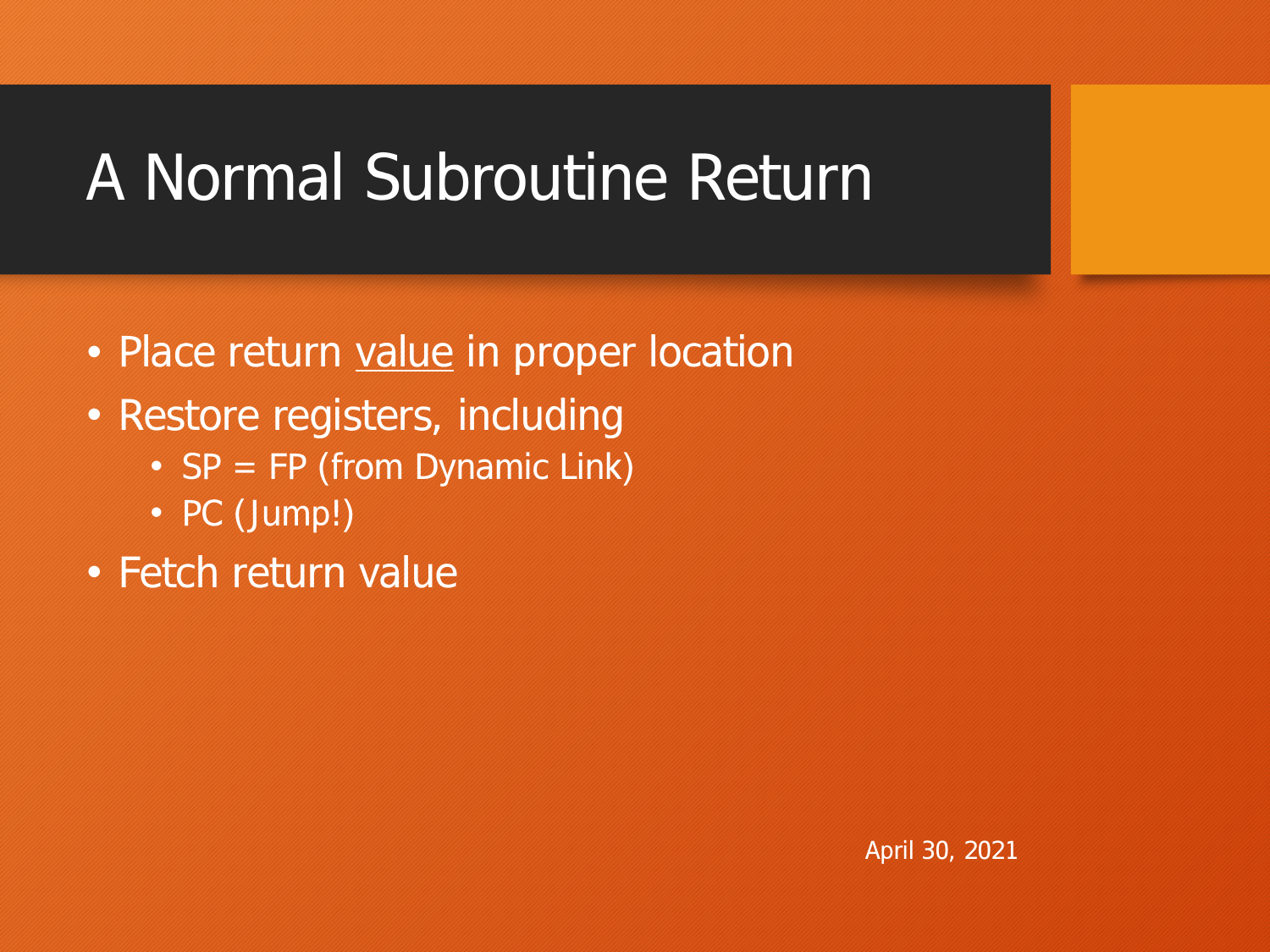

# A Normal Subroutine Return
Place return value in proper location
Restore registers, including
SP = FP (from Dynamic Link)
PC (Jump!)
Fetch return value
April 30, 2021